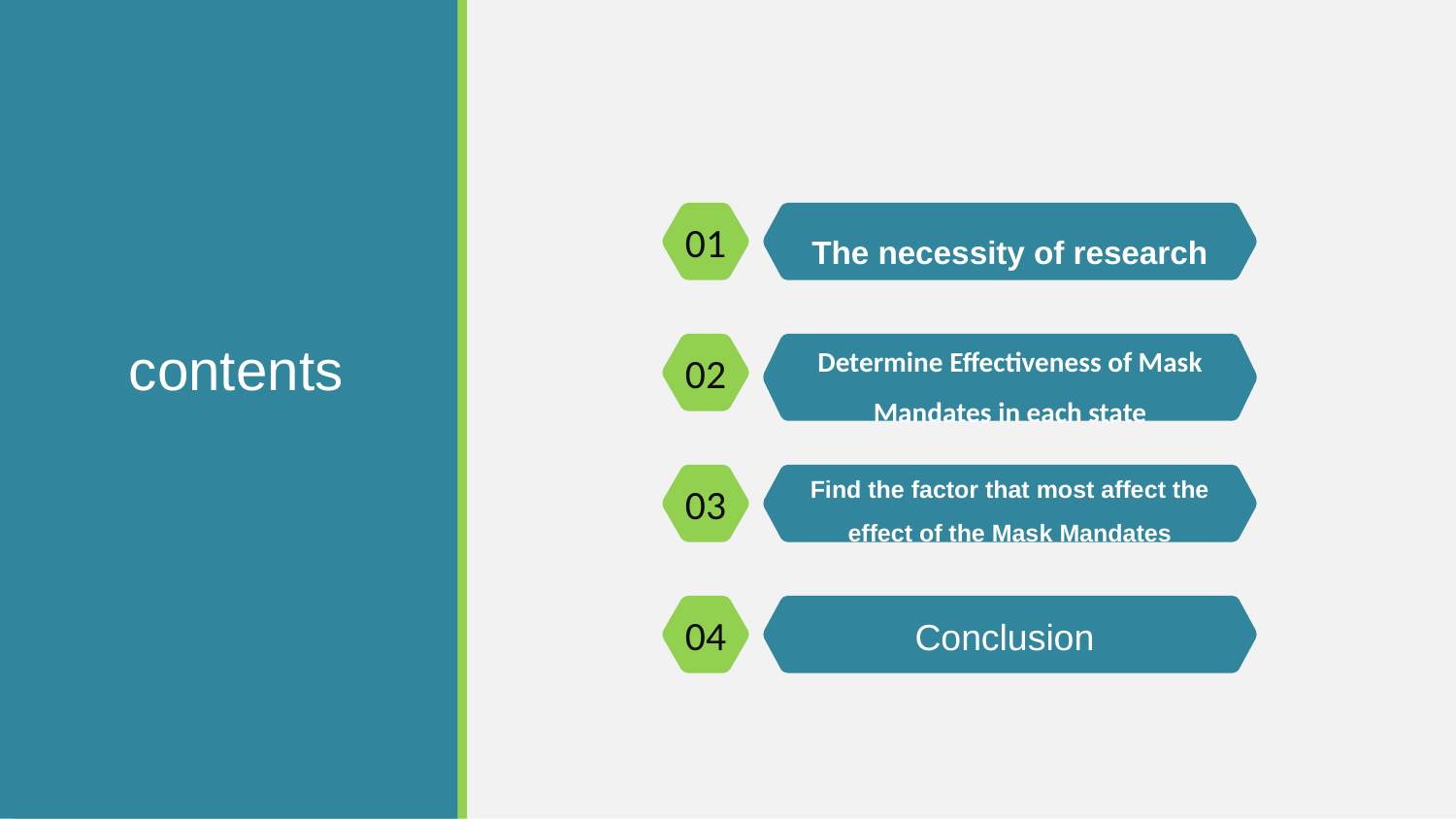

01
The necessity of research
contents
Determine Effectiveness of Mask Mandates in each state
02
03
Find the factor that most affect the effect of the Mask Mandates
04
Conclusion